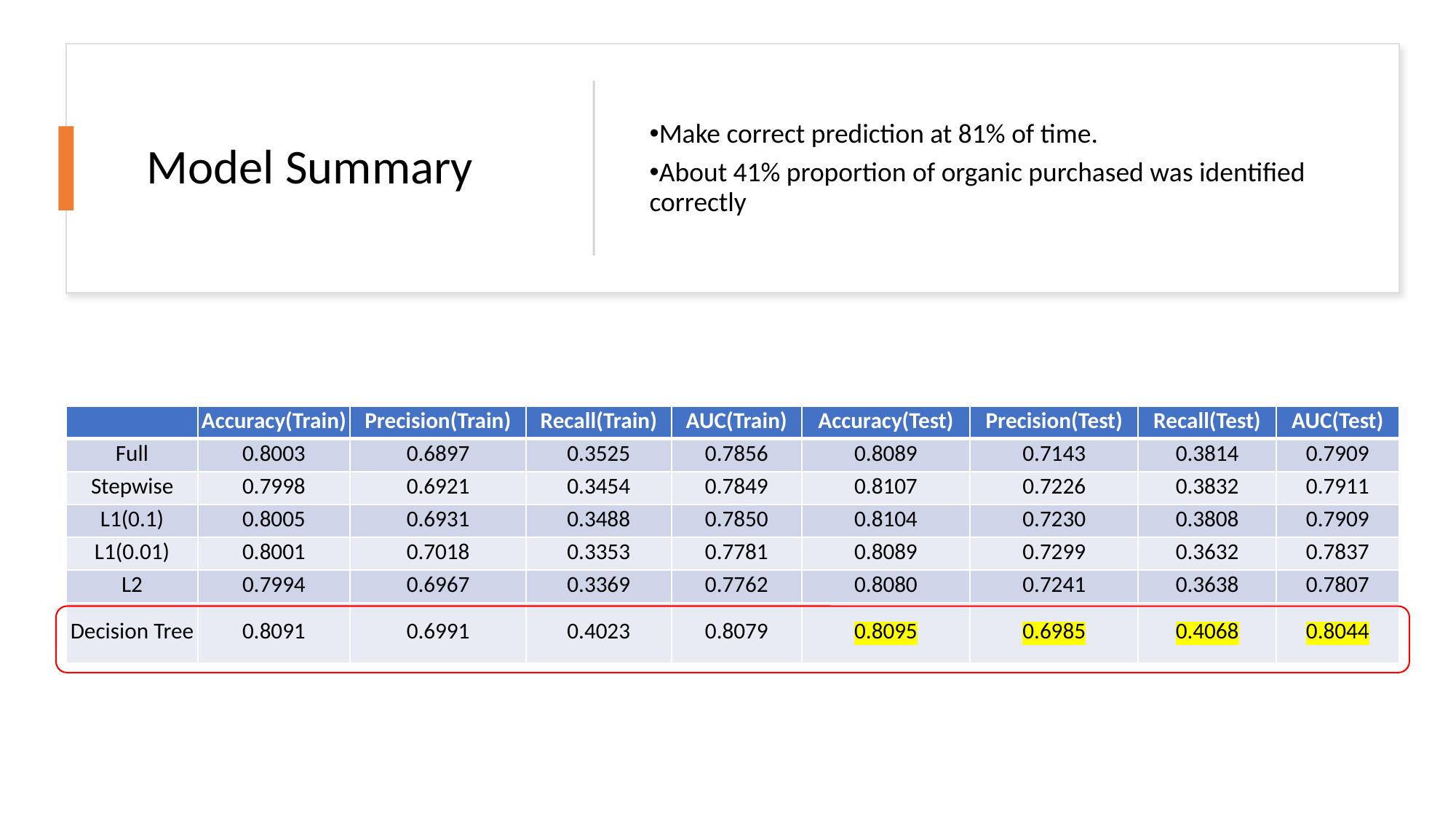

# Model Summary
Make correct prediction at 81% of time.
About 41% proportion of organic purchased was identified correctly

|  | Accuracy(Train) | Precision(Train) | Recall(Train) | AUC(Train) | Accuracy(Test) | Precision(Test) | Recall(Test) | AUC(Test) |
| --- | --- | --- | --- | --- | --- | --- | --- | --- |
| Full | 0.8003 | 0.6897 | 0.3525 | 0.7856 | 0.8089 | 0.7143 | 0.3814 | 0.7909 |
| Stepwise | 0.7998 | 0.6921 | 0.3454 | 0.7849 | 0.8107 | 0.7226 | 0.3832 | 0.7911 |
| L1(0.1) | 0.8005 | 0.6931 | 0.3488 | 0.7850 | 0.8104 | 0.7230 | 0.3808 | 0.7909 |
| L1(0.01) | 0.8001 | 0.7018 | 0.3353 | 0.7781 | 0.8089 | 0.7299 | 0.3632 | 0.7837 |
| L2 | 0.7994 | 0.6967 | 0.3369 | 0.7762 | 0.8080 | 0.7241 | 0.3638 | 0.7807 |
| Decision Tree | 0.8091 | 0.6991 | 0.4023 | 0.8079 | 0.8095 | 0.6985 | 0.4068 | 0.8044 |